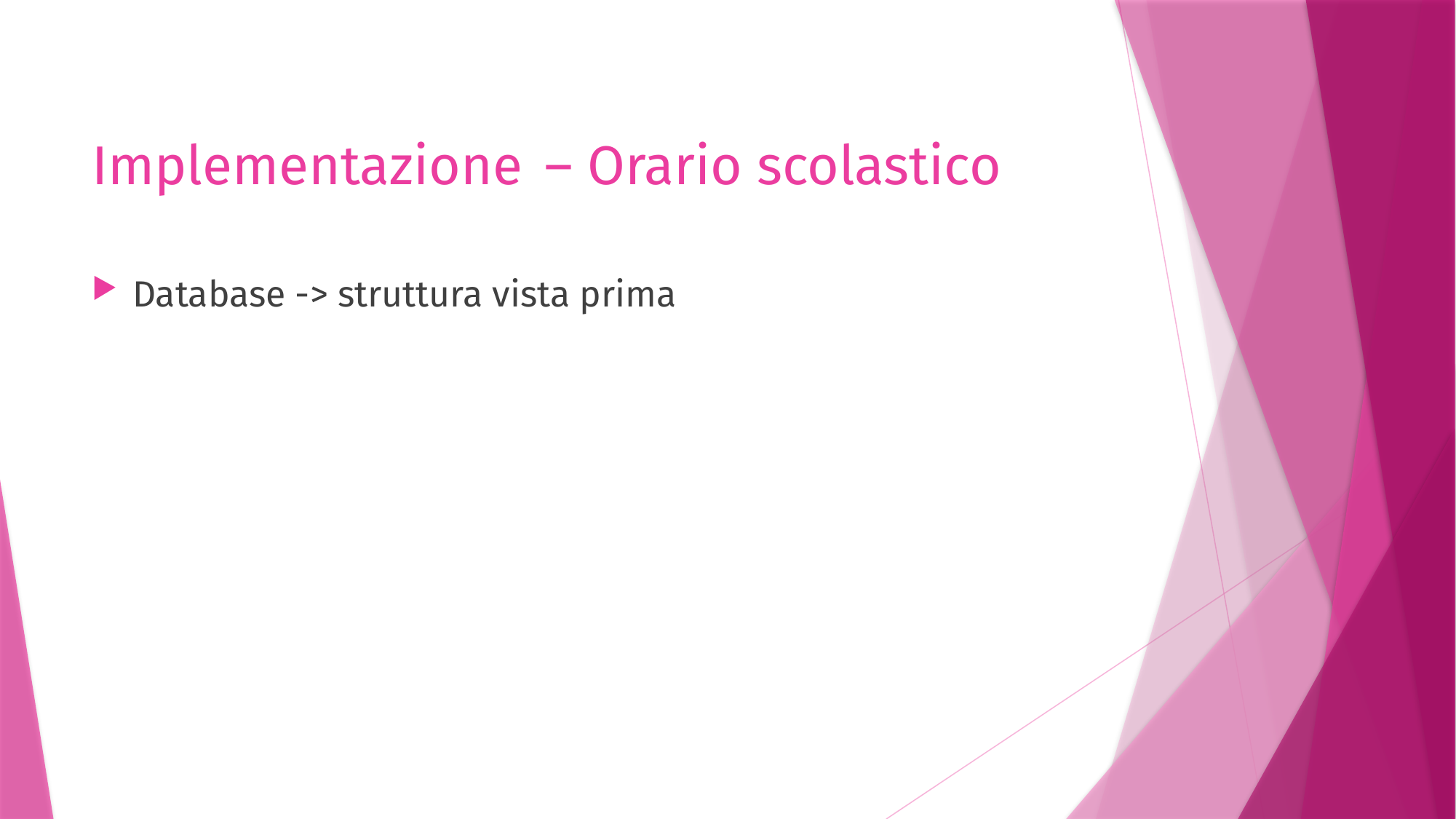

# Implementazione – Orario scolastico
Database -> struttura vista prima